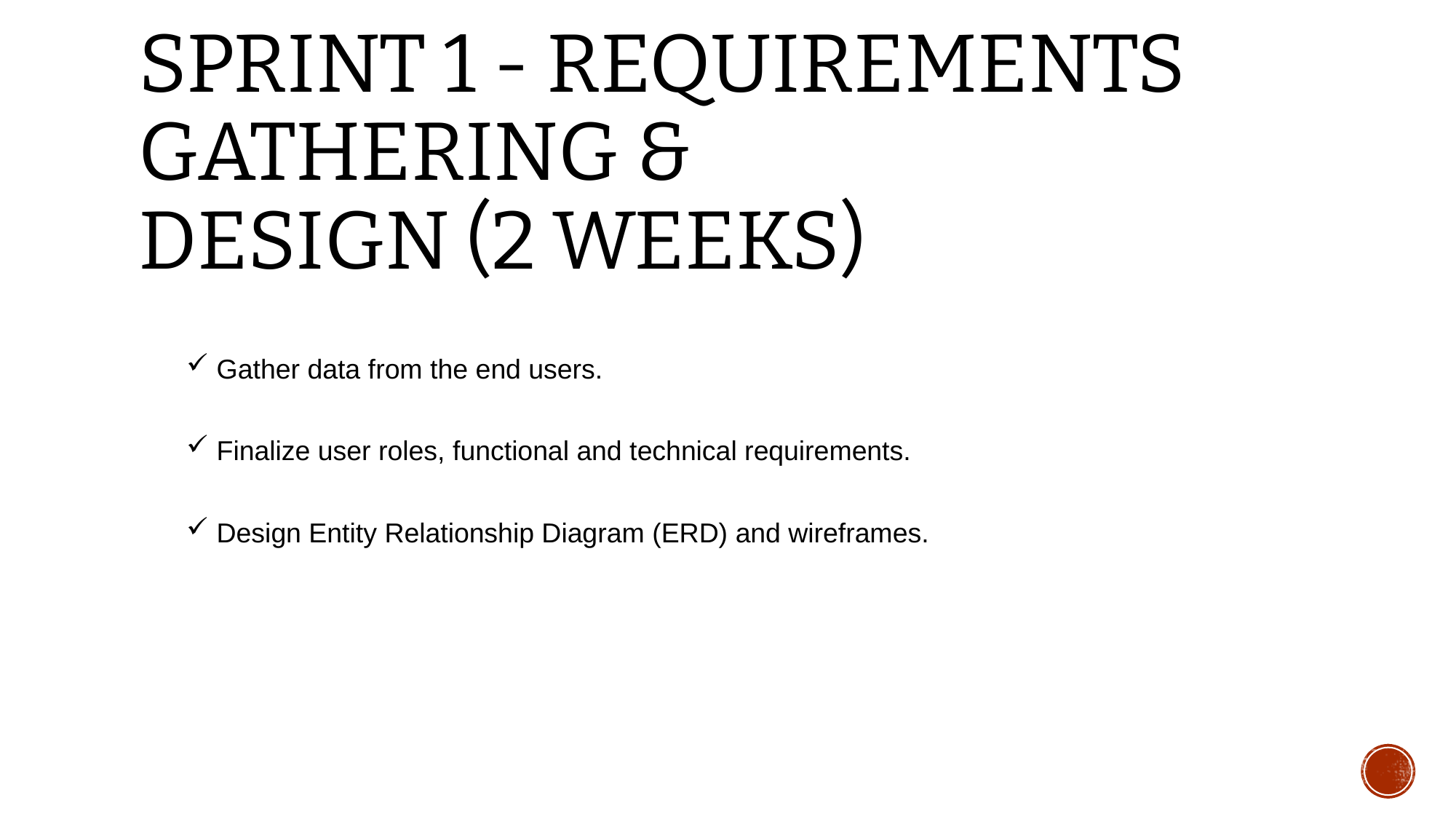

# SPRINT 1 - Requirements Gathering & 			Design (2 Weeks)
 Gather data from the end users.
 Finalize user roles, functional and technical requirements.
 Design Entity Relationship Diagram (ERD) and wireframes.